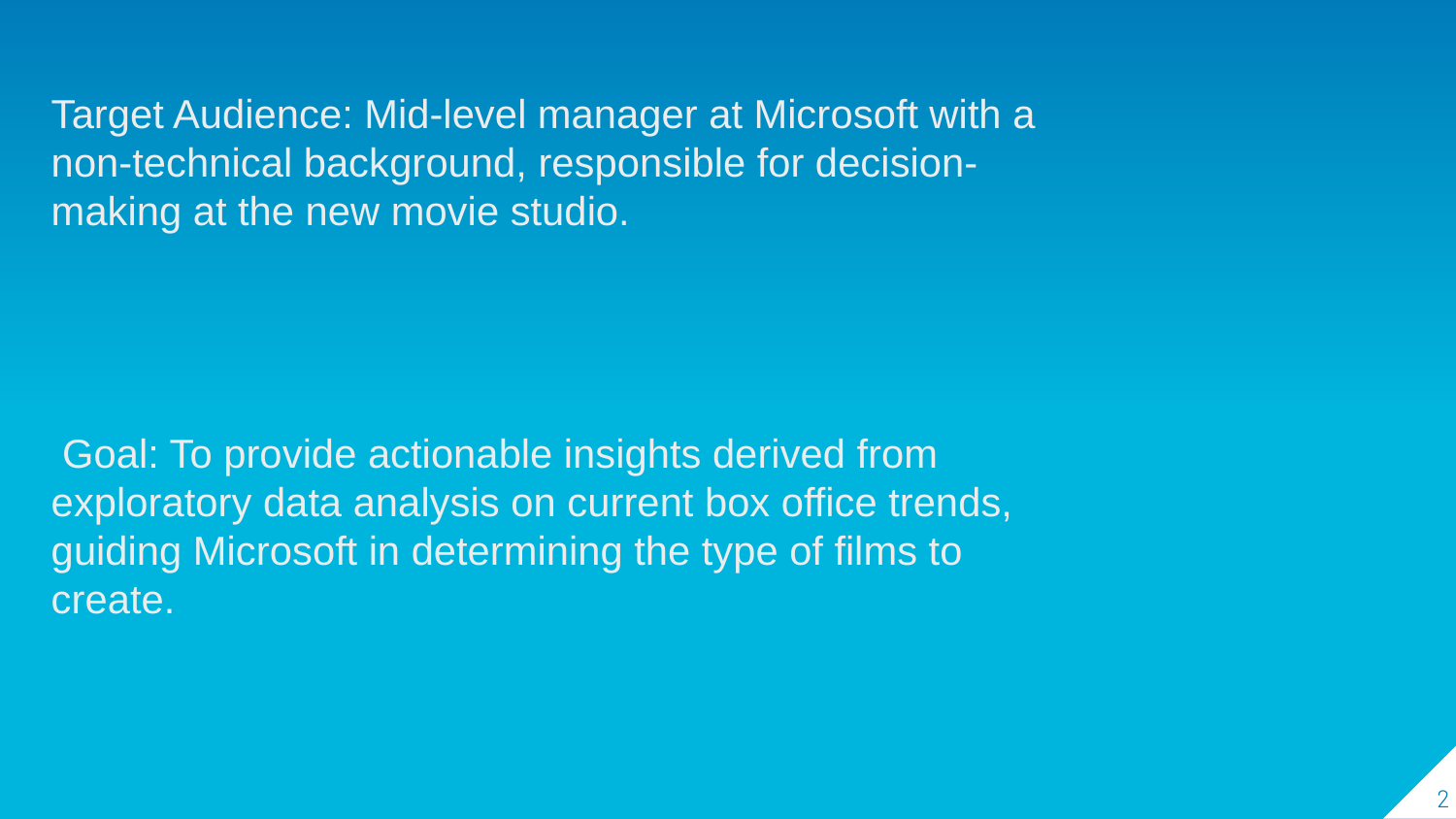

Target Audience: Mid-level manager at Microsoft with a non-technical background, responsible for decision-making at the new movie studio.

 Goal: To provide actionable insights derived from exploratory data analysis on current box office trends, guiding Microsoft in determining the type of films to create.
2